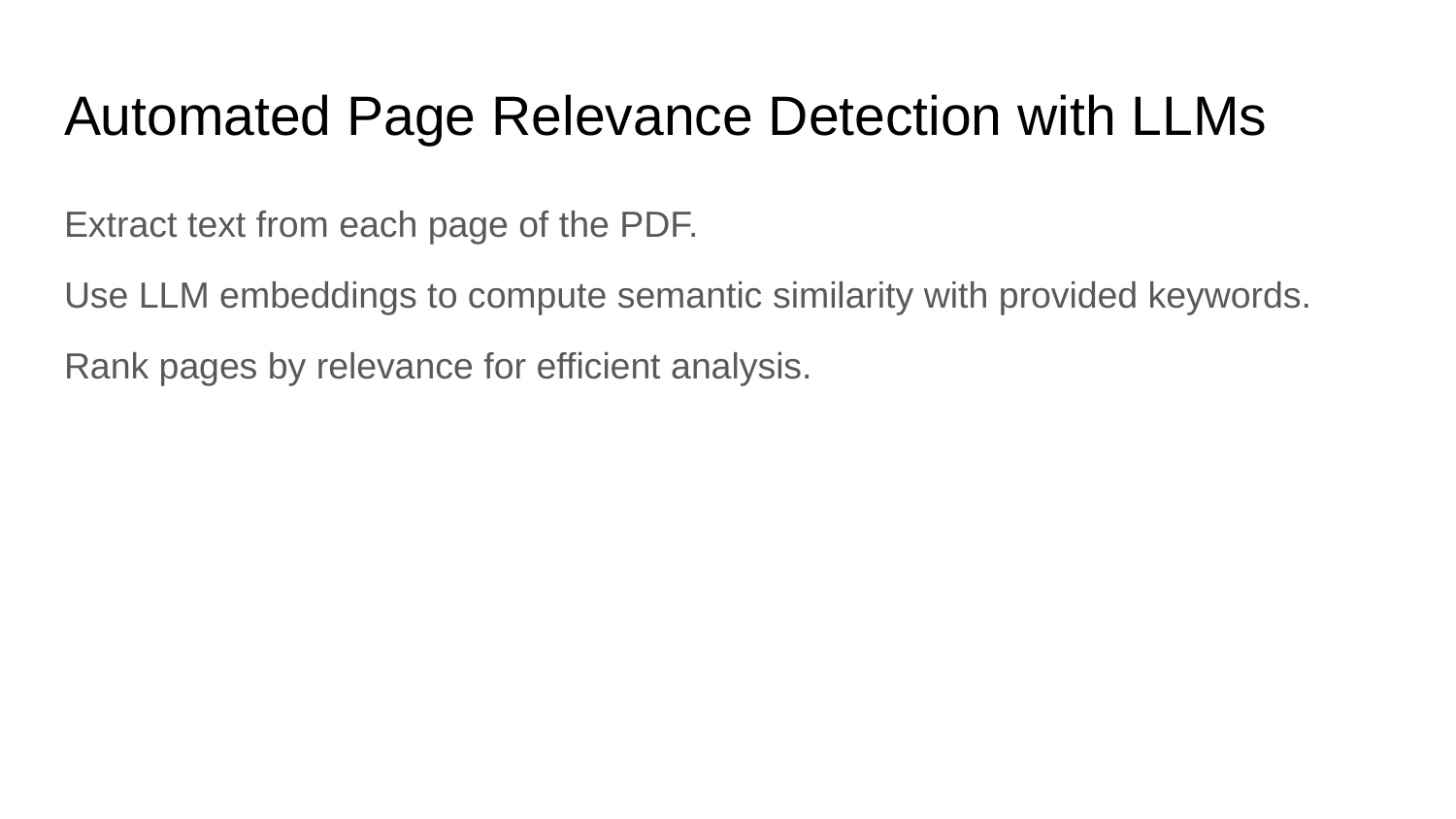

# Automated Page Relevance Detection with LLMs
Extract text from each page of the PDF.
Use LLM embeddings to compute semantic similarity with provided keywords.
Rank pages by relevance for efficient analysis.